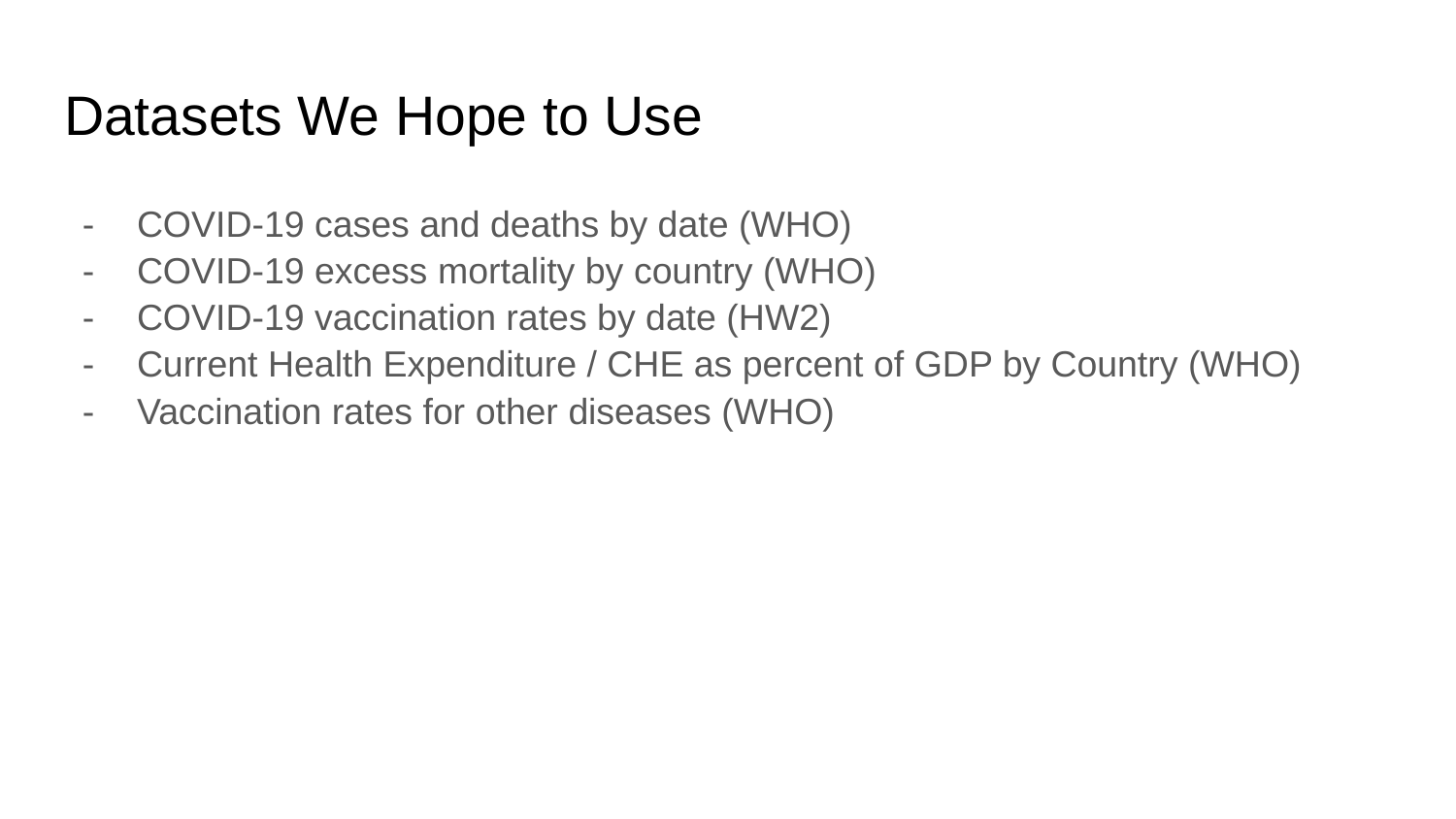

# Datasets We Hope to Use
COVID-19 cases and deaths by date (WHO)
COVID-19 excess mortality by country (WHO)
COVID-19 vaccination rates by date (HW2)
Current Health Expenditure / CHE as percent of GDP by Country (WHO)
Vaccination rates for other diseases (WHO)